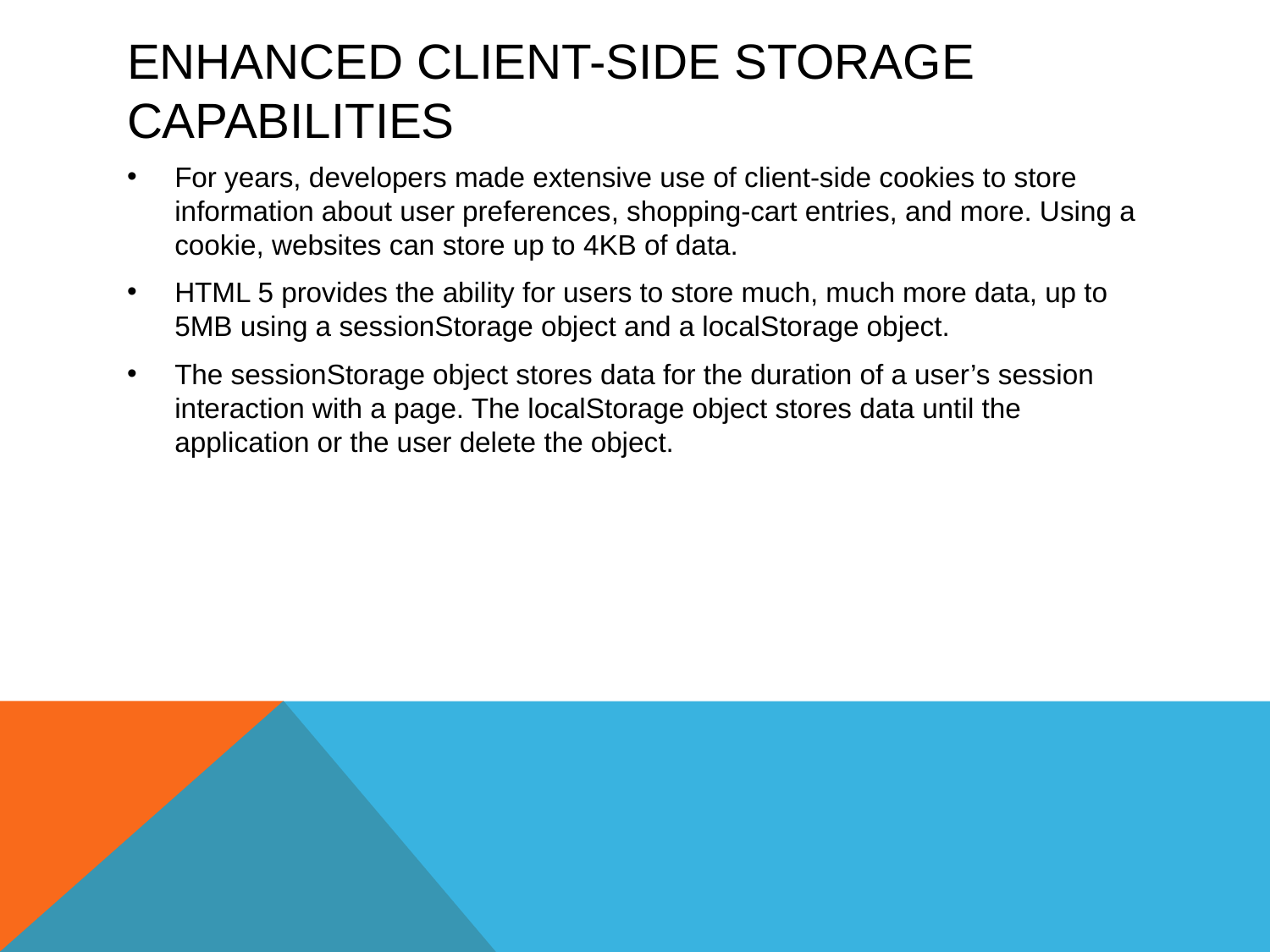

# Enhanced Client-Side Storage Capabilities
For years, developers made extensive use of client-side cookies to store information about user preferences, shopping-cart entries, and more. Using a cookie, websites can store up to 4KB of data.
HTML 5 provides the ability for users to store much, much more data, up to 5MB using a sessionStorage object and a localStorage object.
The sessionStorage object stores data for the duration of a user’s session interaction with a page. The localStorage object stores data until the application or the user delete the object.